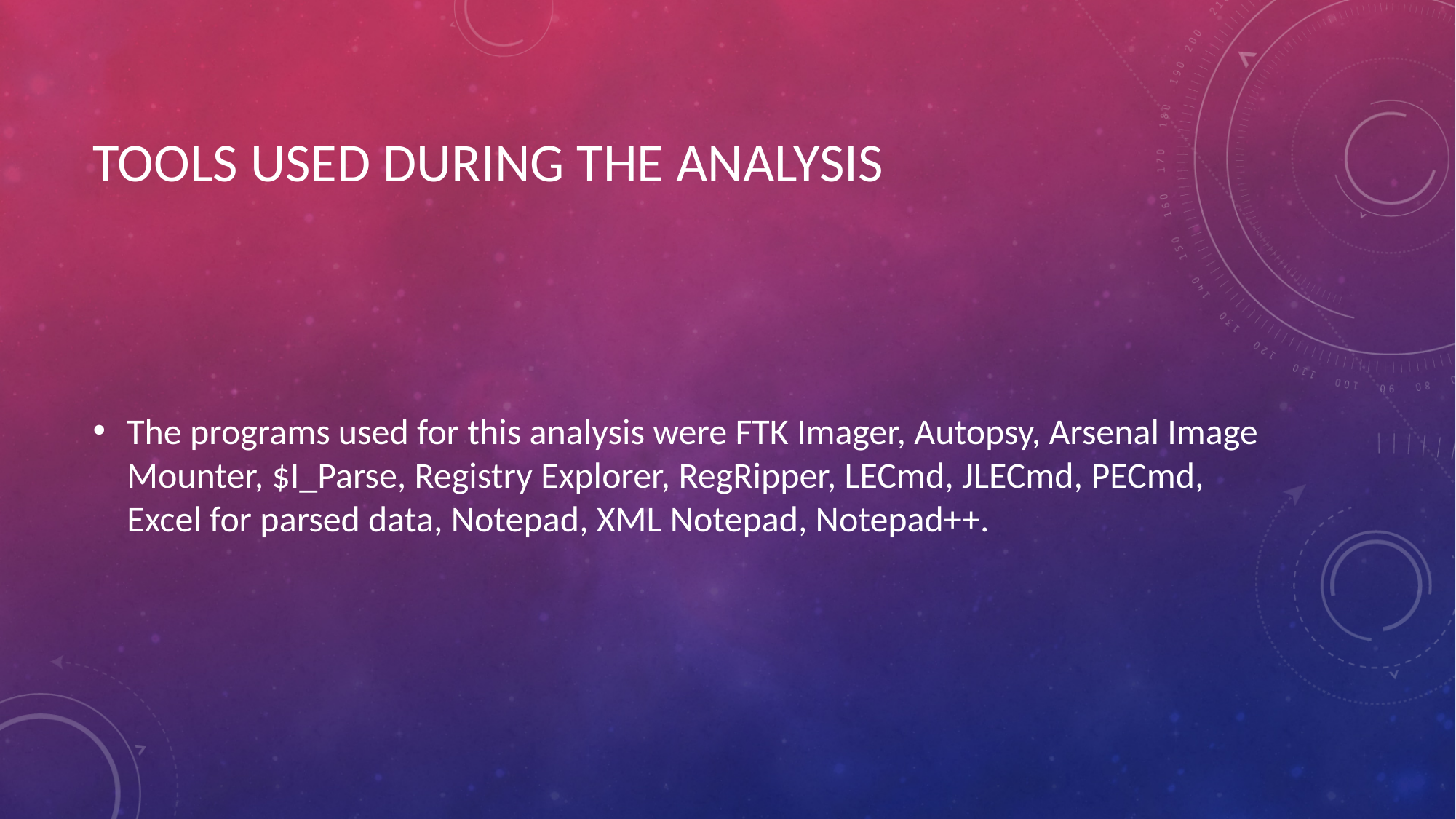

# Tools used during the analysis
The programs used for this analysis were FTK Imager, Autopsy, Arsenal Image Mounter, $I_Parse, Registry Explorer, RegRipper, LECmd, JLECmd, PECmd, Excel for parsed data, Notepad, XML Notepad, Notepad++.